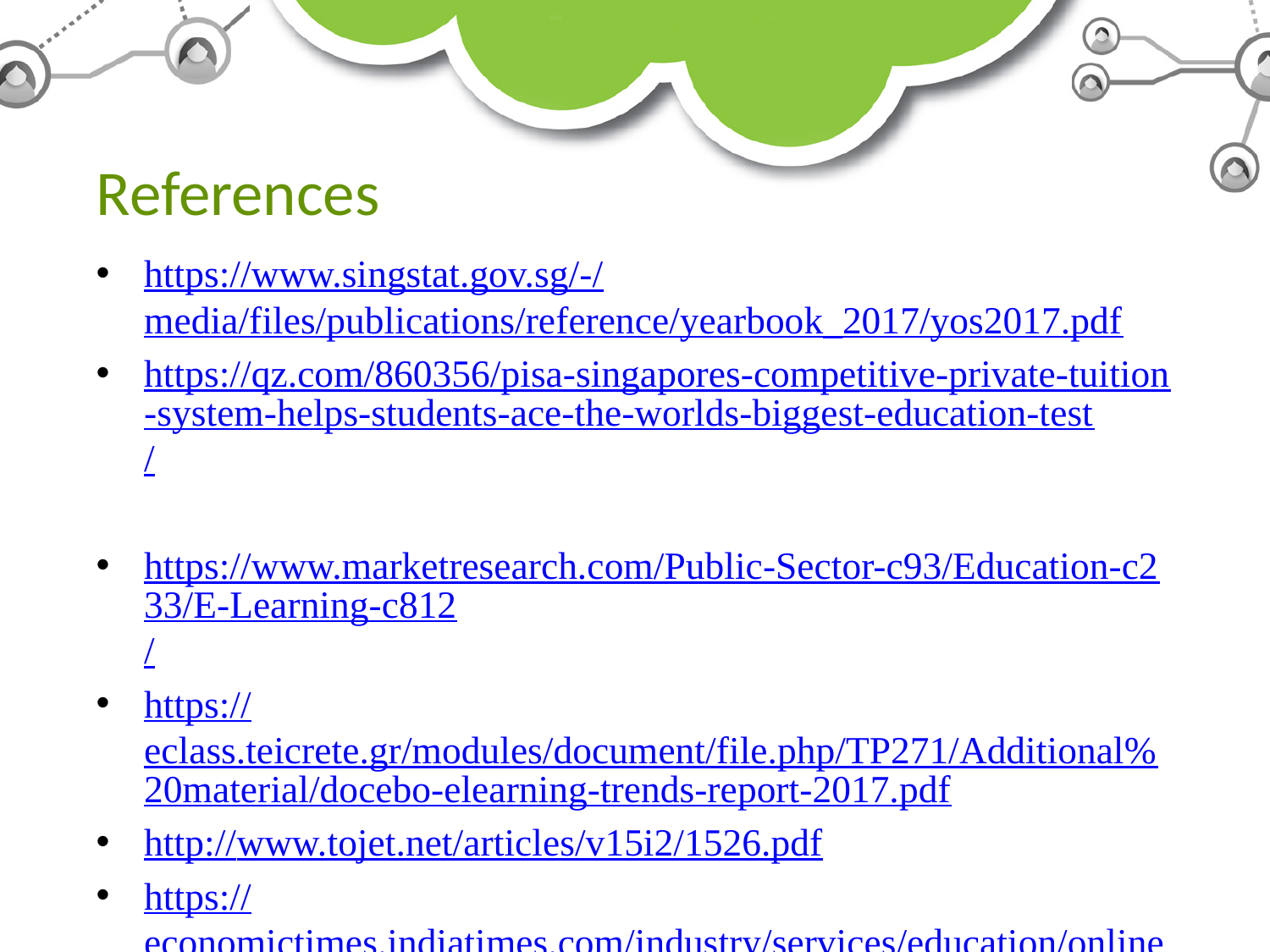

# References
https://www.singstat.gov.sg/-/media/files/publications/reference/yearbook_2017/yos2017.pdf
https://qz.com/860356/pisa-singapores-competitive-private-tuition-system-helps-students-ace-the-worlds-biggest-education-test/

https://www.marketresearch.com/Public-Sector-c93/Education-c233/E-Learning-c812/
https://eclass.teicrete.gr/modules/document/file.php/TP271/Additional%20material/docebo-elearning-trends-report-2017.pdf
http://www.tojet.net/articles/v15i2/1526.pdf
https://economictimes.indiatimes.com/industry/services/education/online-education-will-be-a-2-bn-industry-in-india-by-2021-google-kpmg/articleshow/58913744.cms